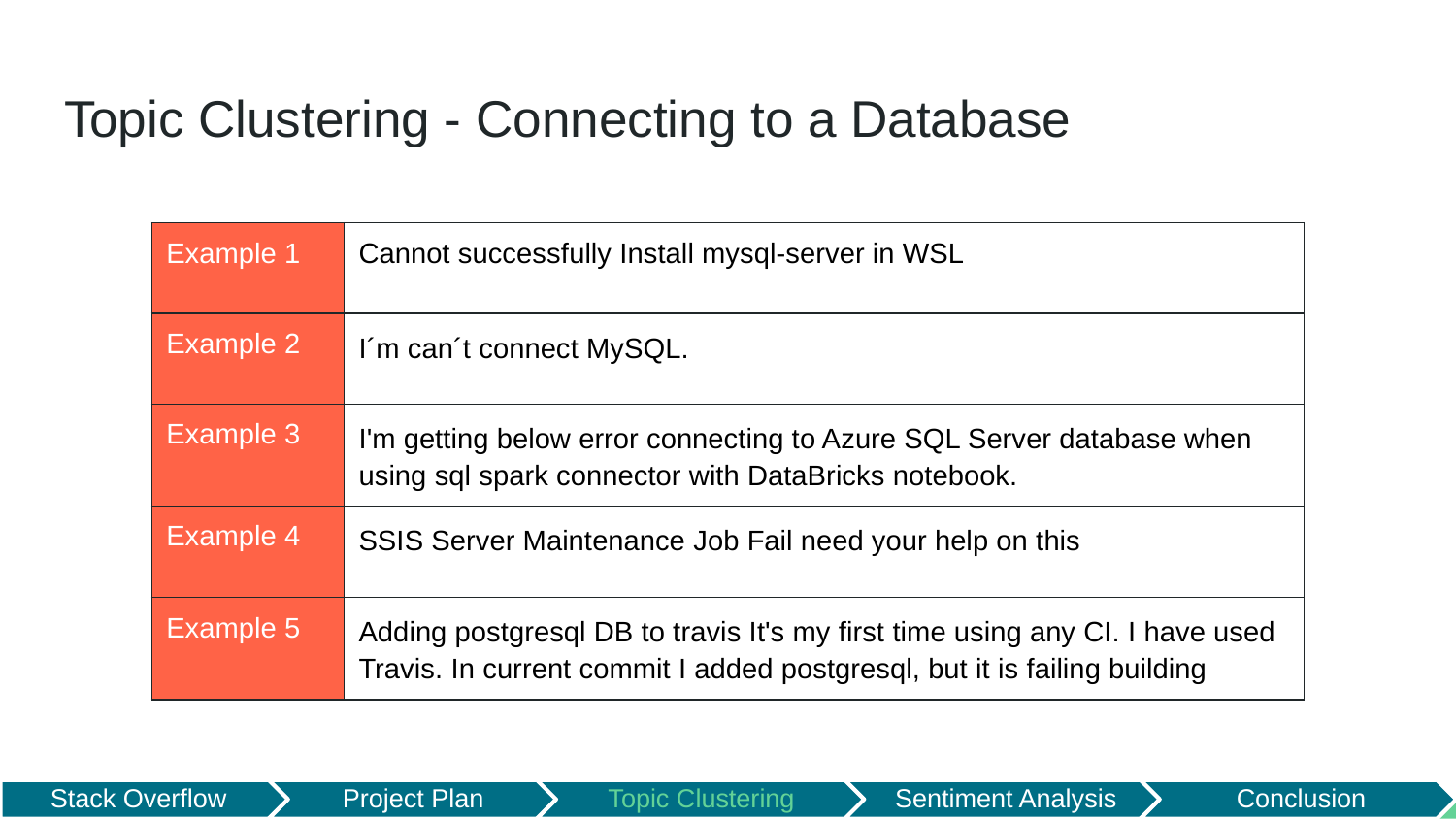

# Topic Clustering - Connecting to a Database
| Example 1 | Cannot successfully Install mysql-server in WSL |
| --- | --- |
| Example 2 | I´m can´t connect MySQL. |
| Example 3 | I'm getting below error connecting to Azure SQL Server database when using sql spark connector with DataBricks notebook. |
| Example 4 | SSIS Server Maintenance Job Fail need your help on this |
| Example 5 | Adding postgresql DB to travis It's my first time using any CI. I have used Travis. In current commit I added postgresql, but it is failing building |

Project Plan

Topic Clustering

Sentiment Analysis

Conclusion
Stack Overflow